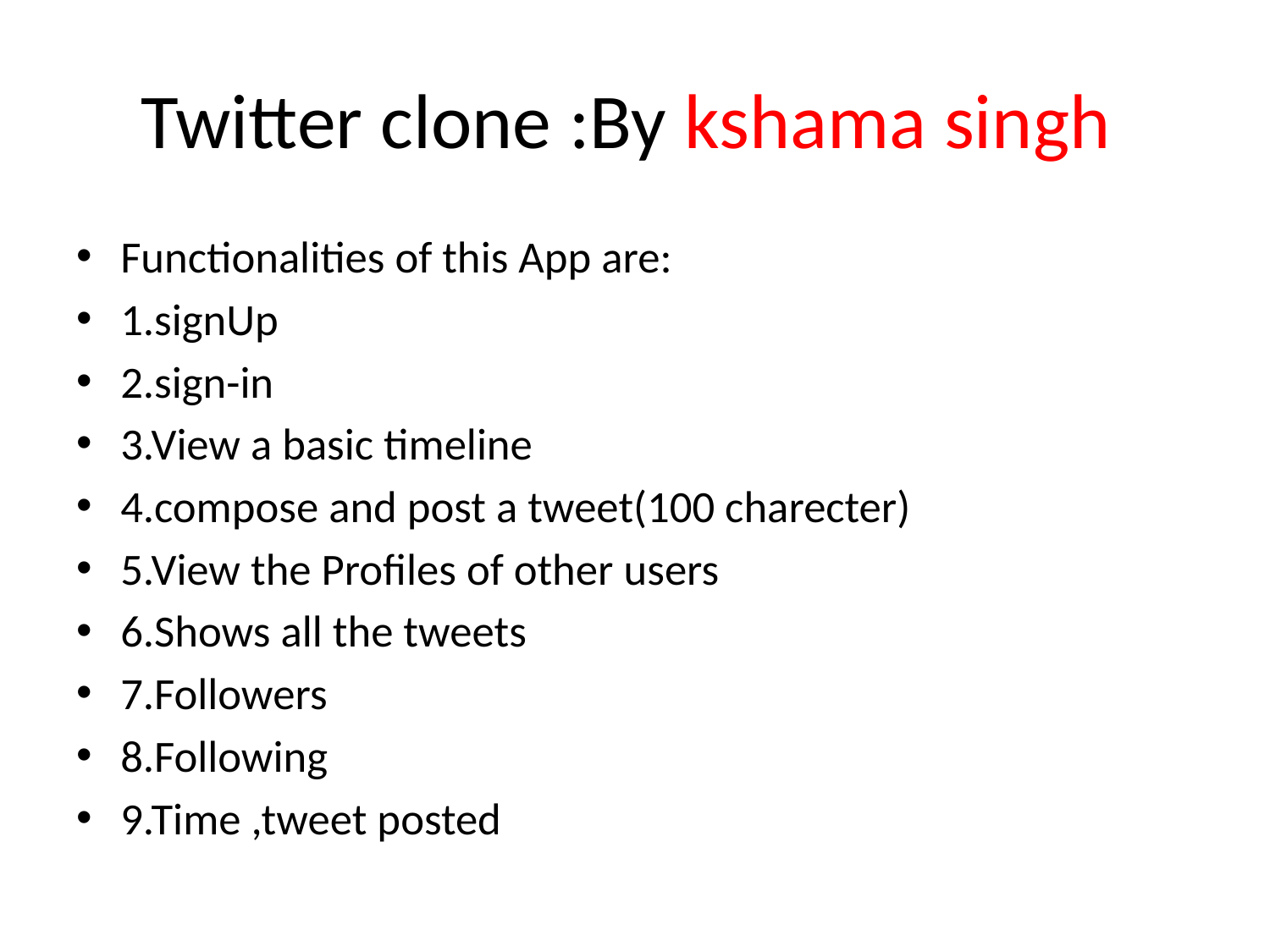

# Twitter clone :By kshama singh
Functionalities of this App are:
1.signUp
2.sign-in
3.View a basic timeline
4.compose and post a tweet(100 charecter)
5.View the Profiles of other users
6.Shows all the tweets
7.Followers
8.Following
9.Time ,tweet posted